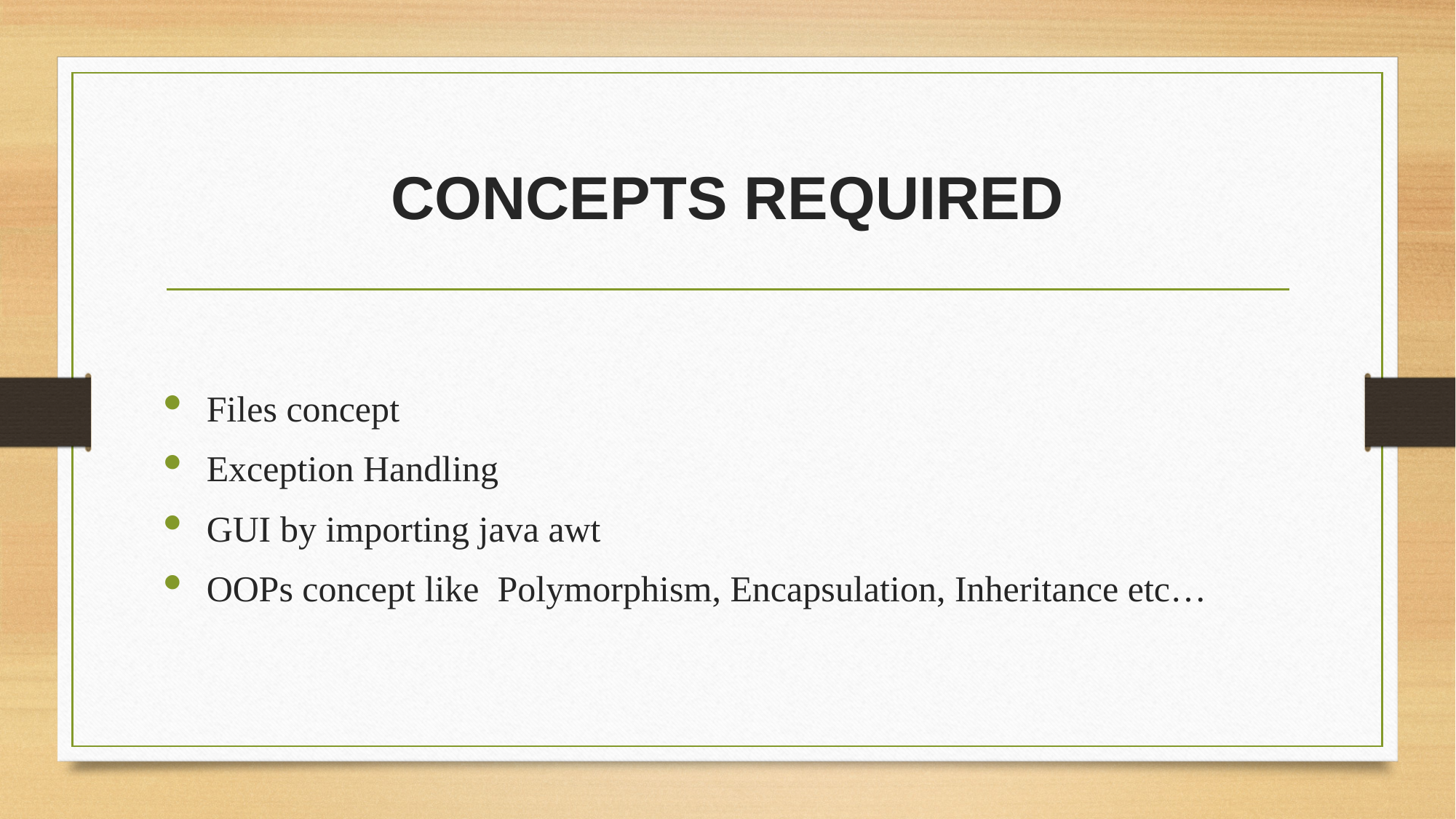

# CONCEPTS REQUIRED

Files concept
Exception Handling
GUI by importing java awt
OOPs concept like  Polymorphism, Encapsulation, Inheritance etc…